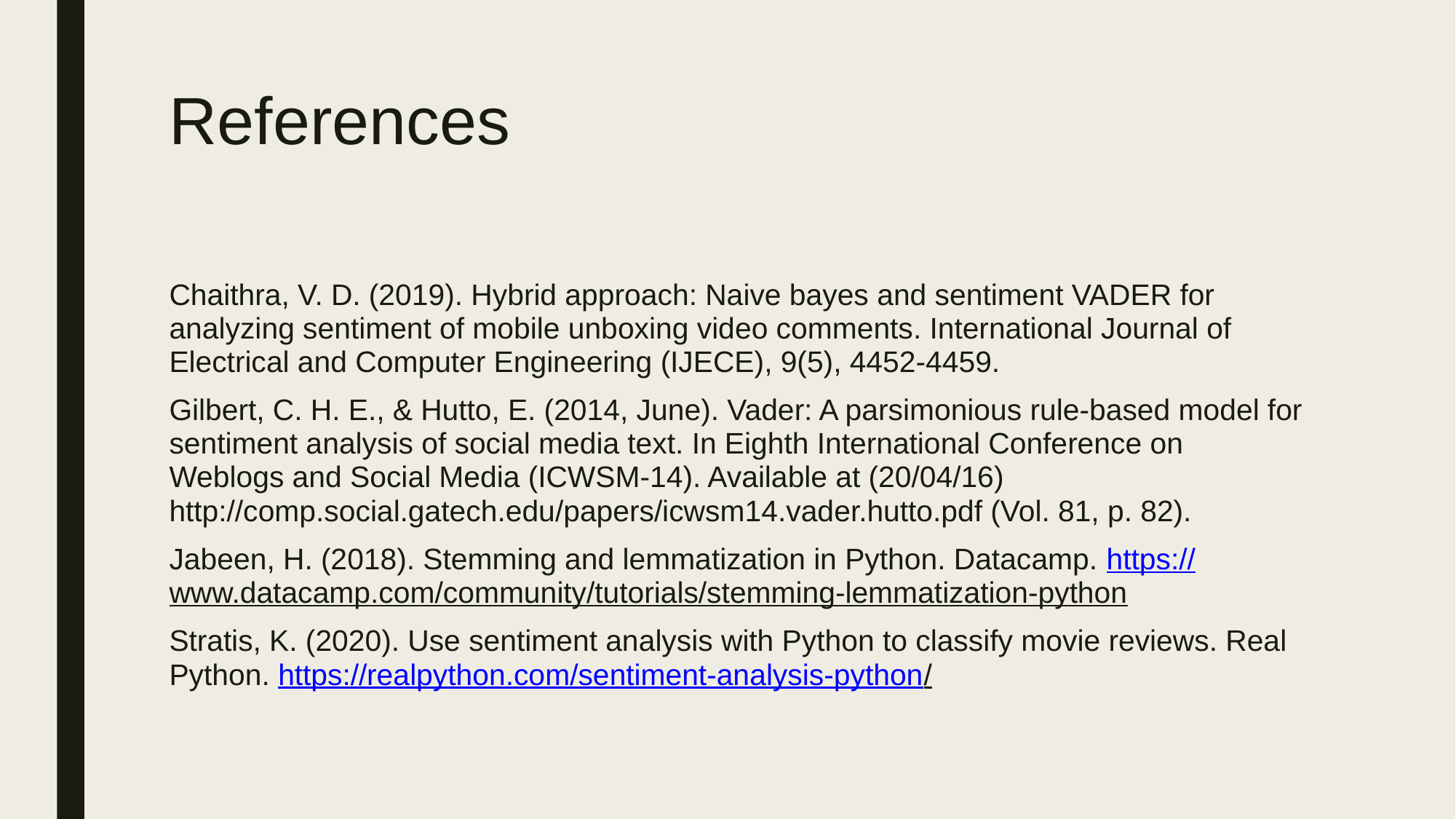

# References
Chaithra, V. D. (2019). Hybrid approach: Naive bayes and sentiment VADER for analyzing sentiment of mobile unboxing video comments. International Journal of Electrical and Computer Engineering (IJECE), 9(5), 4452-4459.
Gilbert, C. H. E., & Hutto, E. (2014, June). Vader: A parsimonious rule-based model for sentiment analysis of social media text. In Eighth International Conference on Weblogs and Social Media (ICWSM-14). Available at (20/04/16) http://comp.social.gatech.edu/papers/icwsm14.vader.hutto.pdf (Vol. 81, p. 82).
Jabeen, H. (2018). Stemming and lemmatization in Python. Datacamp. https://www.datacamp.com/community/tutorials/stemming-lemmatization-python
Stratis, K. (2020). Use sentiment analysis with Python to classify movie reviews. Real Python. https://realpython.com/sentiment-analysis-python/